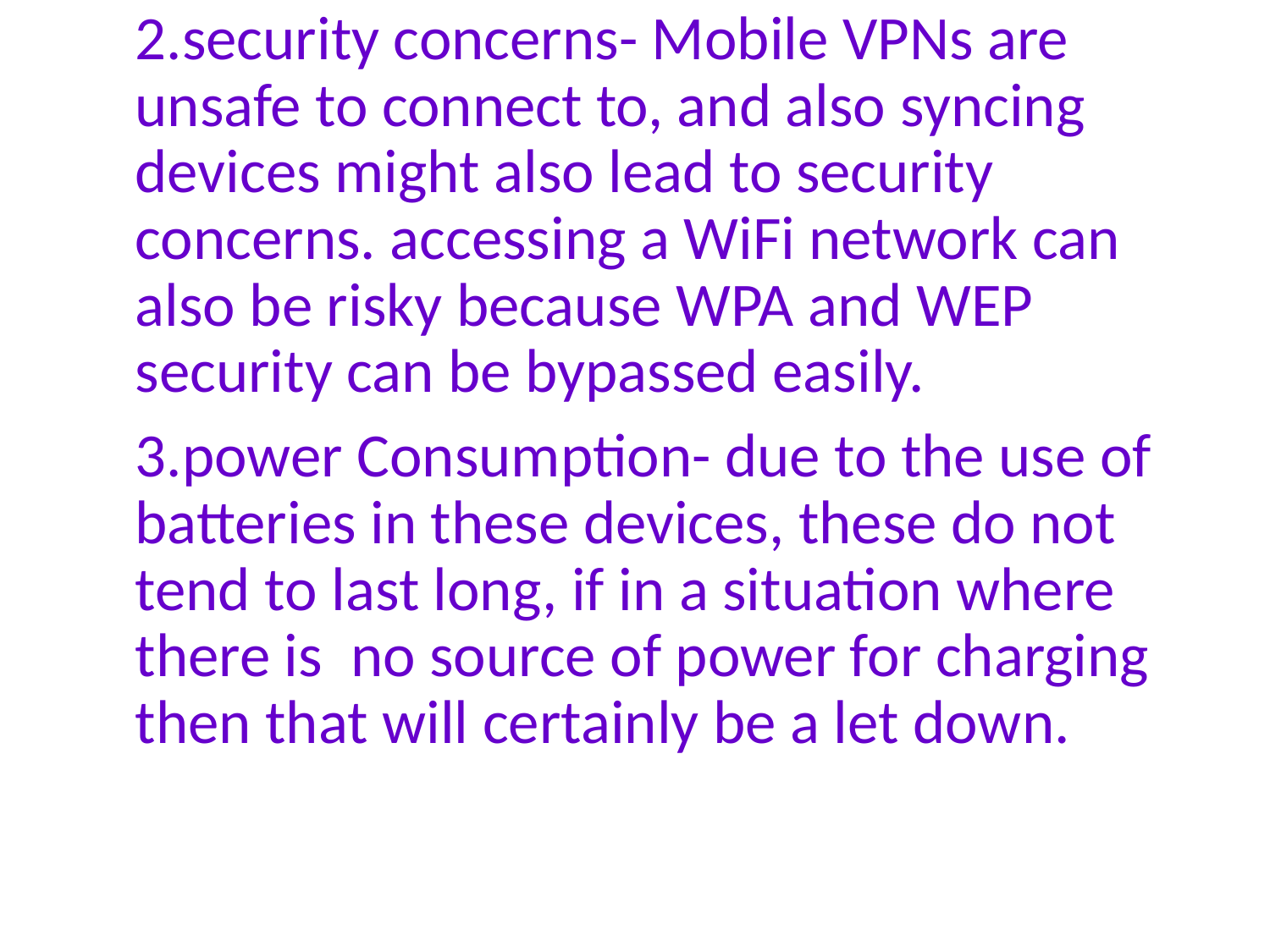

2.security concerns- Mobile VPNs are unsafe to connect to, and also syncing devices might also lead to security concerns. accessing a WiFi network can also be risky because WPA and WEP security can be bypassed easily.
3.power Consumption- due to the use of batteries in these devices, these do not tend to last long, if in a situation where there is  no source of power for charging then that will certainly be a let down.